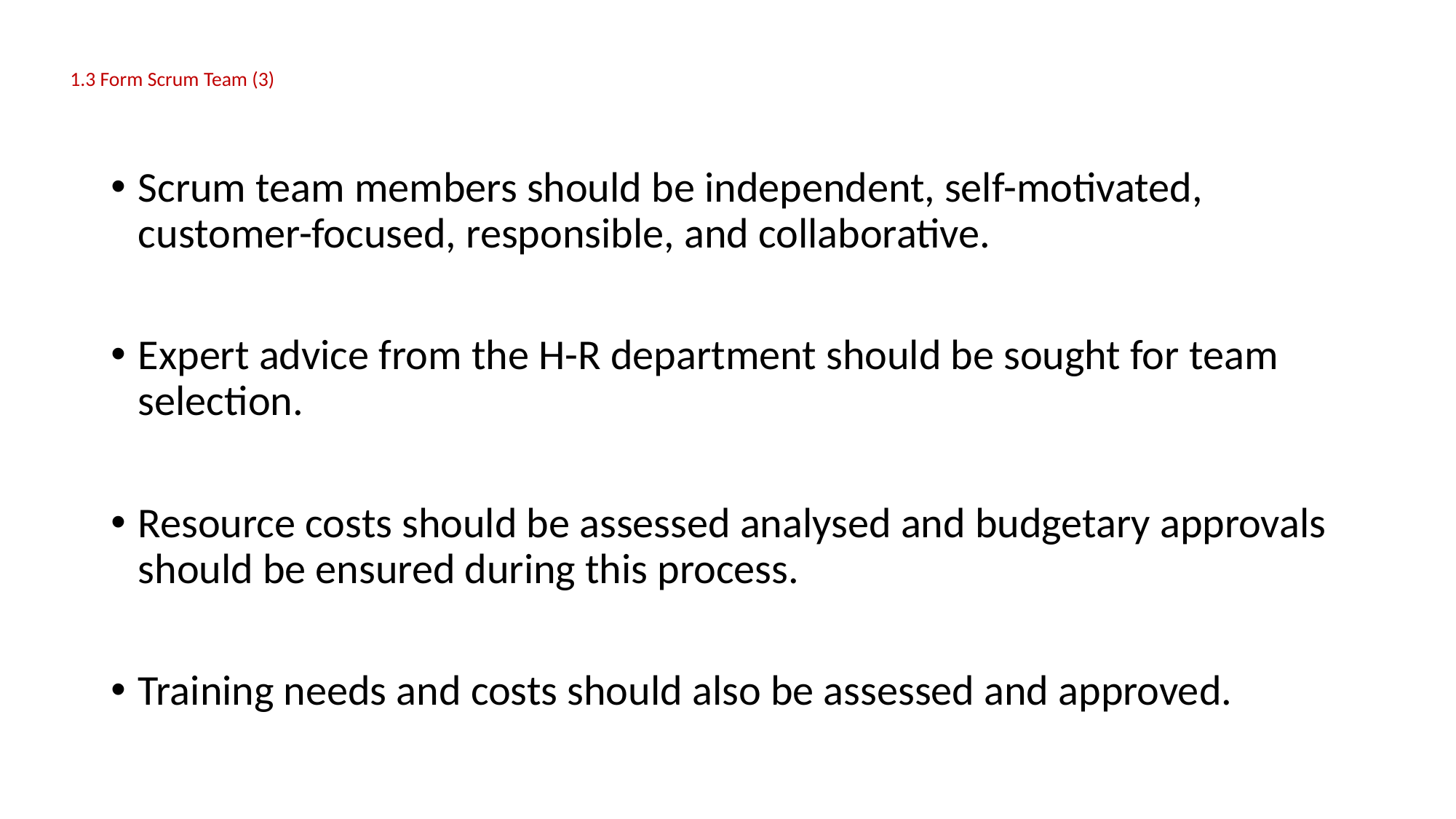

# 1.3 Form Scrum Team (3)
Scrum team members should be independent, self-motivated, customer-focused, responsible, and collaborative.

Expert advice from the H-R department should be sought for team selection.

Resource costs should be assessed analysed and budgetary approvals should be ensured during this process.

Training needs and costs should also be assessed and approved.